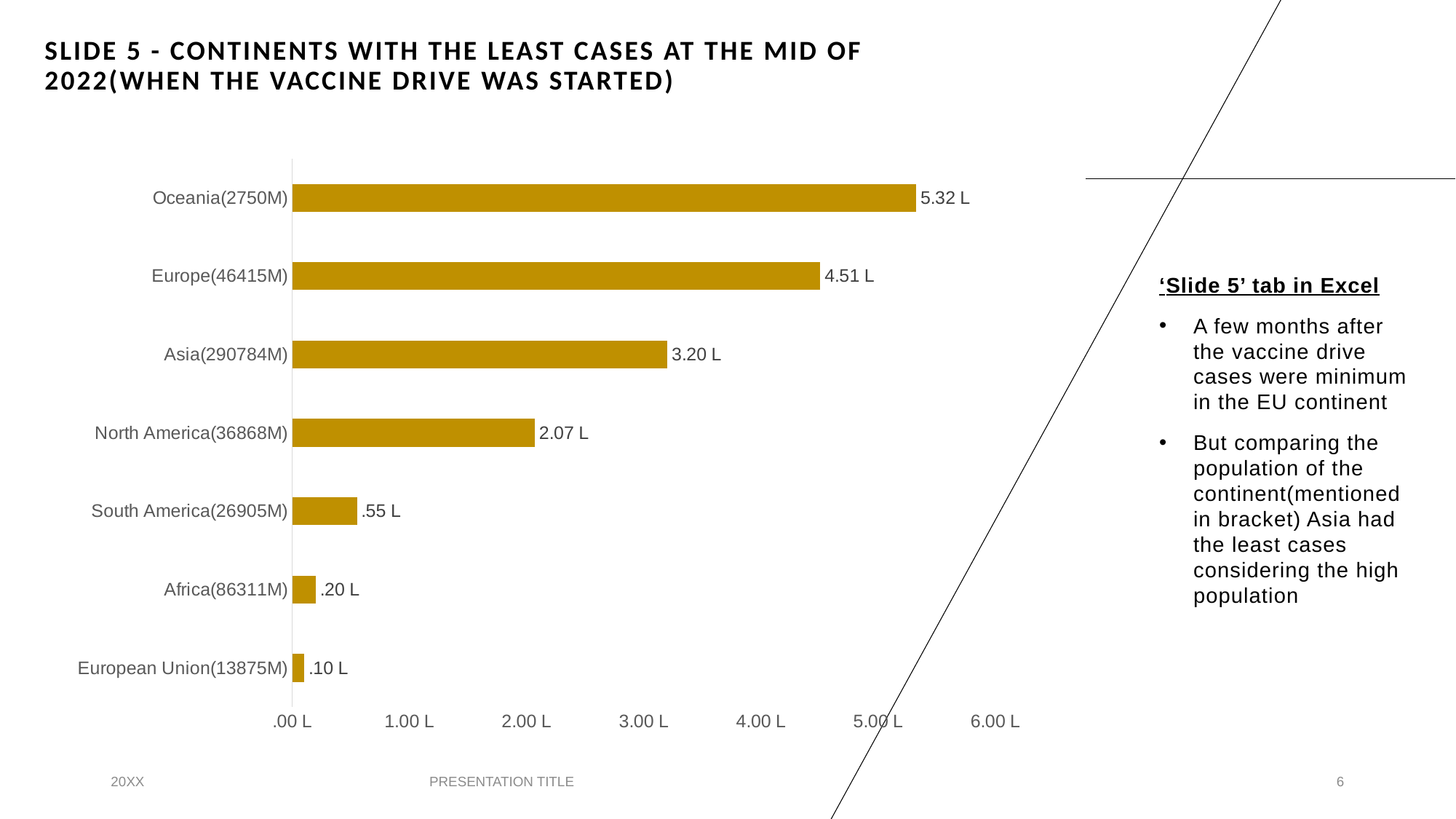

# Slide 5 - Continents with the least cases at the Mid of 2022(When the vaccine drive was started)

### Chart

| Category | new_cases |
|---|---|
| European Union(13875M) | 10278.38 |
| Africa(86311M) | 20022.42 |
| South America(26905M) | 55176.88 |
| North America(36868M) | 206858.91 |
| Asia(290784M) | 320122.12 |
| Europe(46415M) | 450574.66 |
| Oceania(2750M) | 532343.3 |
‘Slide 5’ tab in Excel
A few months after the vaccine drive cases were minimum in the EU continent
But comparing the population of the continent(mentioned in bracket) Asia had the least cases considering the high population
20XX
PRESENTATION TITLE
6